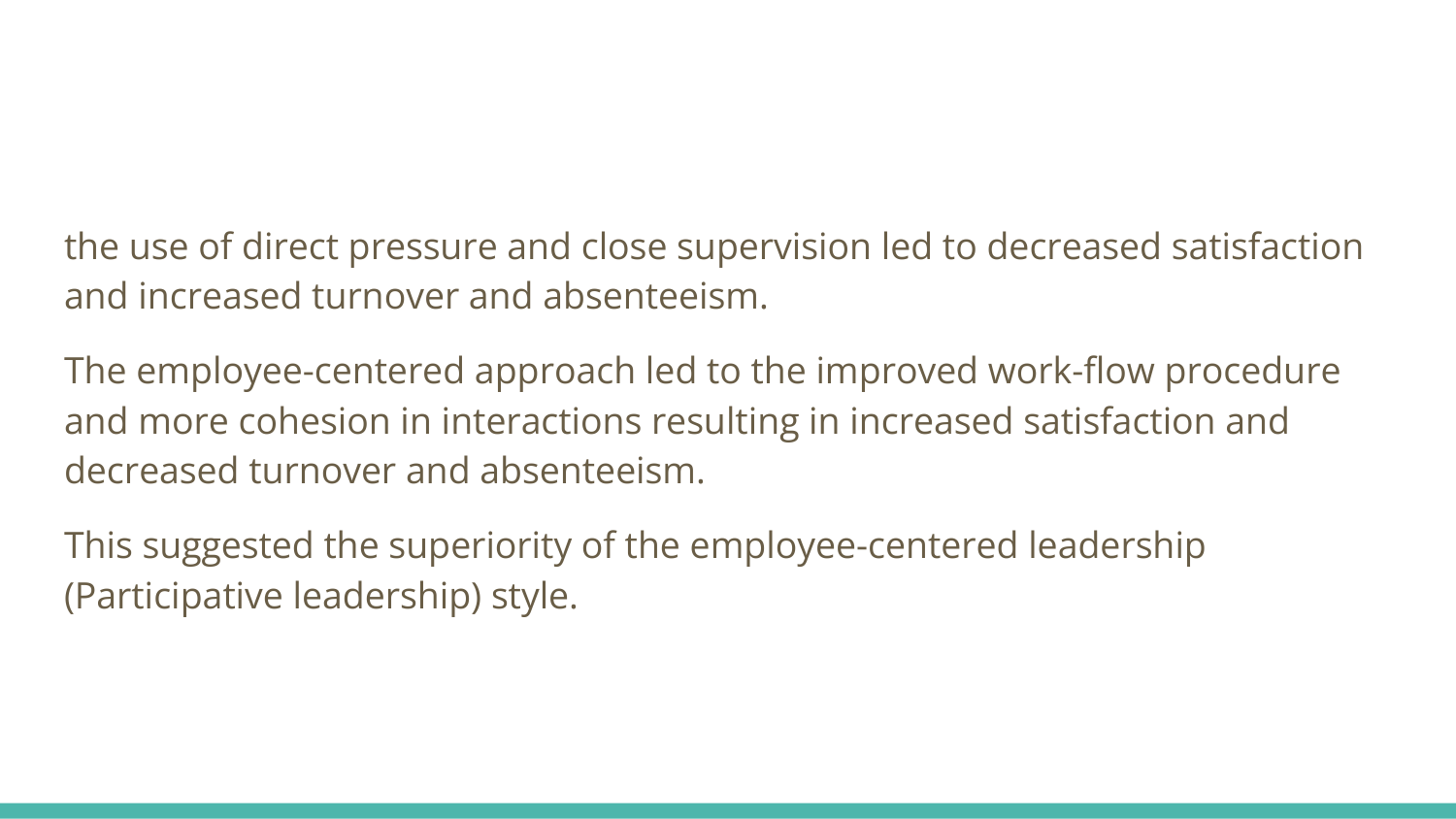

#
the use of direct pressure and close supervision led to decreased satisfaction and increased turnover and absenteeism.
The employee-centered approach led to the improved work-flow procedure and more cohesion in interactions resulting in increased satisfaction and decreased turnover and absenteeism.
This suggested the superiority of the employee-centered leadership (Participative leadership) style.